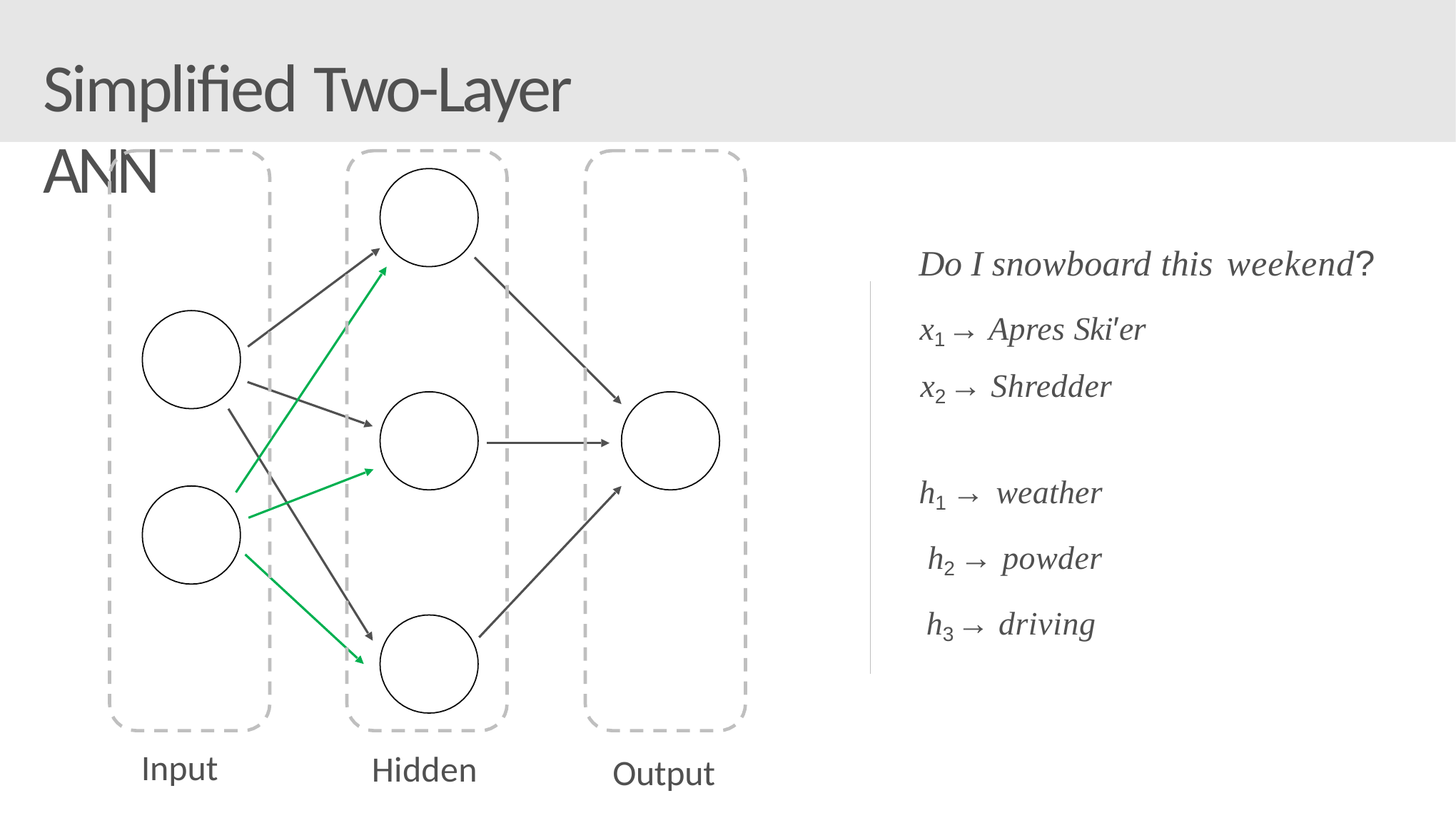

# Simplified Two-Layer ANN

Do I snowboard this weekend?
x1 → Apres Ski′er  x2 → Shredder
h1 → weather  h2 → powder  h3 → driving

Input
Hidden
Output